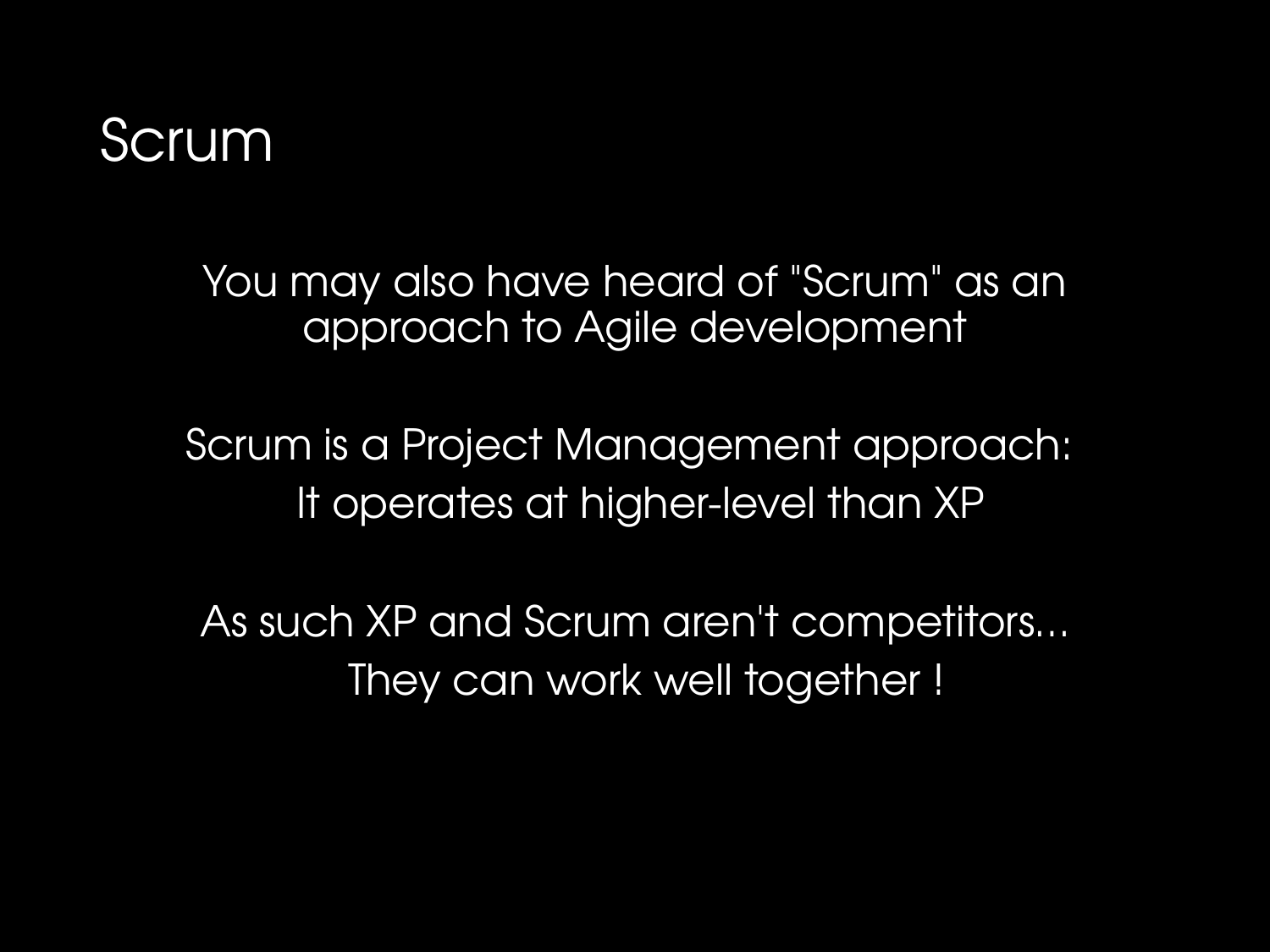

# Scrum
You may also have heard of "Scrum" as an approach to Agile development

Scrum is a Project Management approach:
 It operates at higher-level than XP

As such XP and Scrum aren't competitors…
  They can work well together !